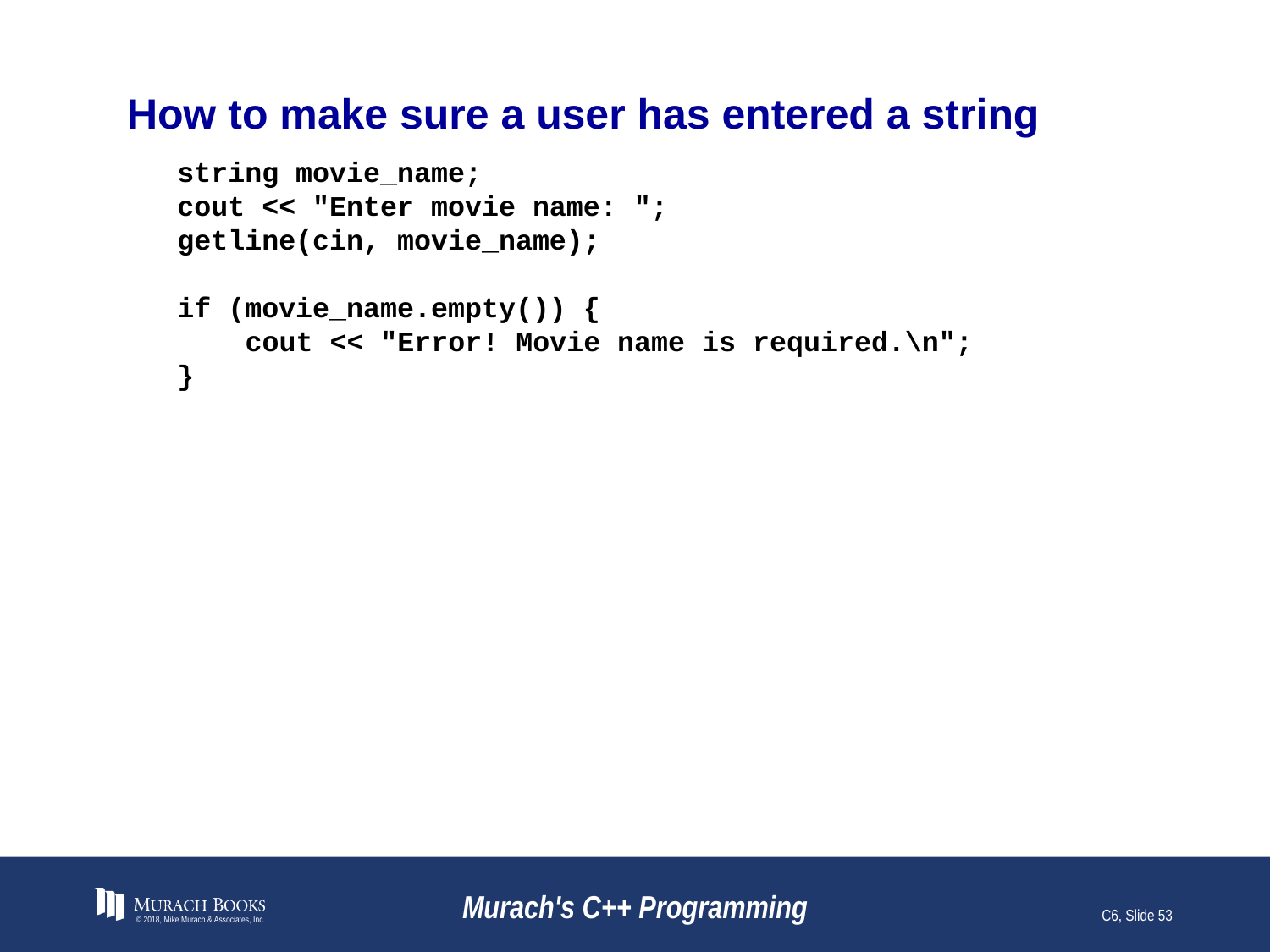

# How to make sure a user has entered a string
string movie_name;
cout << "Enter movie name: ";
getline(cin, movie_name);

if (movie_name.empty()) {
    cout << "Error! Movie name is required.\n";
}

© 2018, Mike Murach & Associates, Inc.
Murach's C++ Programming

C6, Slide 53